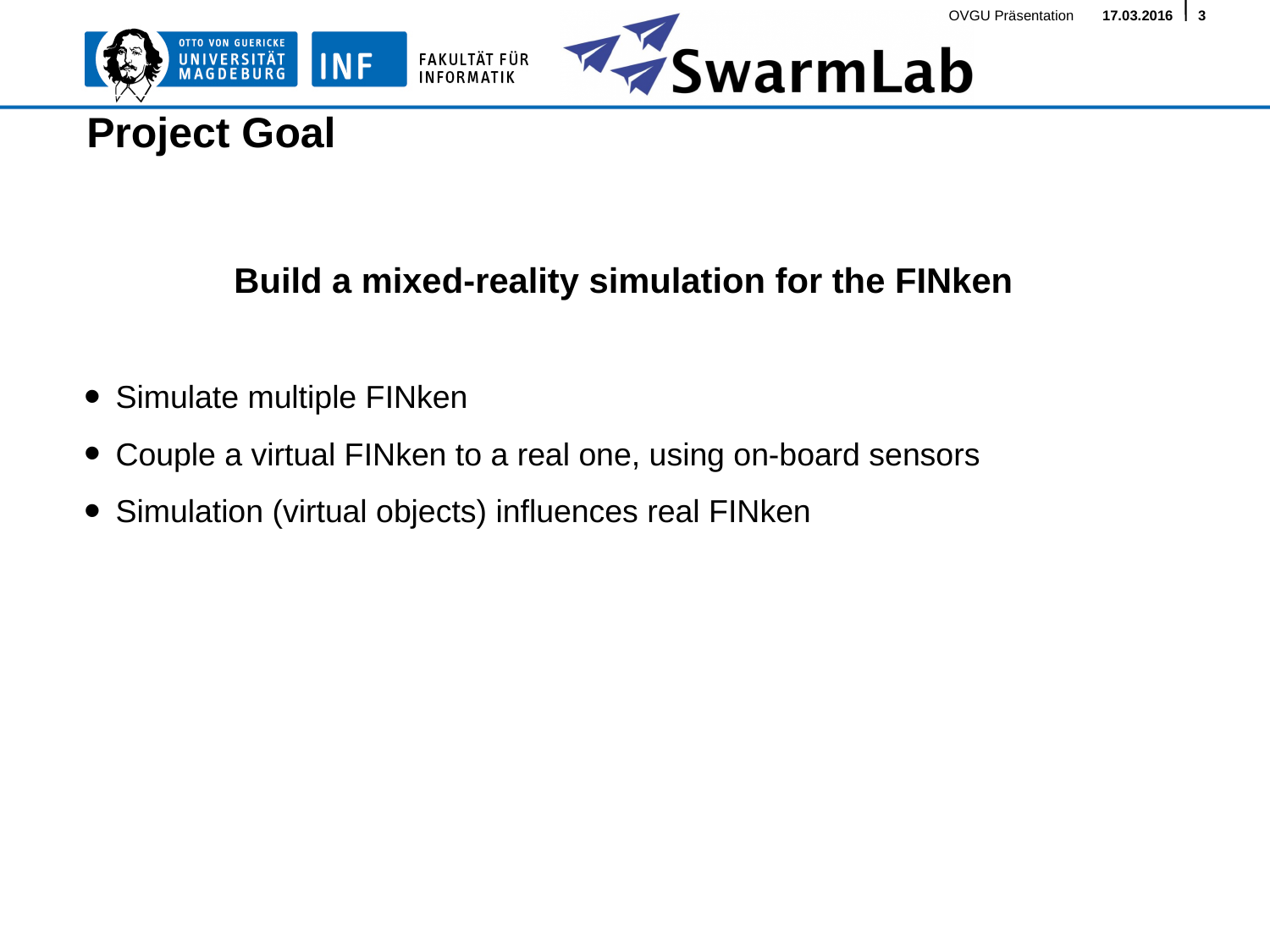

# Project Goal
Build a mixed-reality simulation for the FINken

Simulate multiple FINken
Couple a virtual FINken to a real one, using on-board sensors
Simulation (virtual objects) influences real FINken